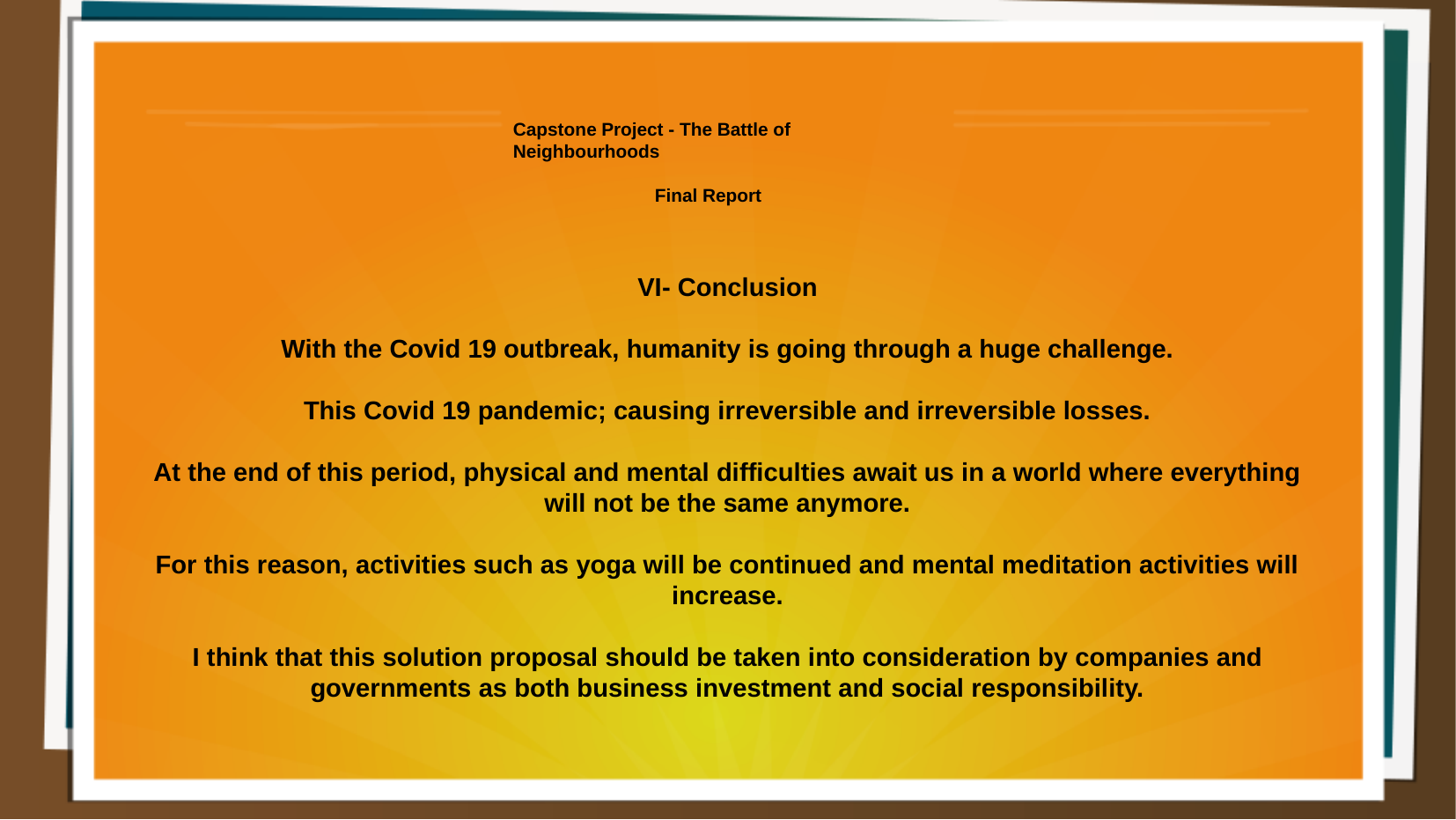

Capstone Project - The Battle of Neighbourhoods

                            Final Report

VI- Conclusion

With the Covid 19 outbreak, humanity is going through a huge challenge.

This Covid 19 pandemic; causing irreversible and irreversible losses.

At the end of this period, physical and mental difficulties await us in a world where everything will not be the same anymore.

For this reason, activities such as yoga will be continued and mental meditation activities will increase.

I think that this solution proposal should be taken into consideration by companies and governments as both business investment and social responsibility.